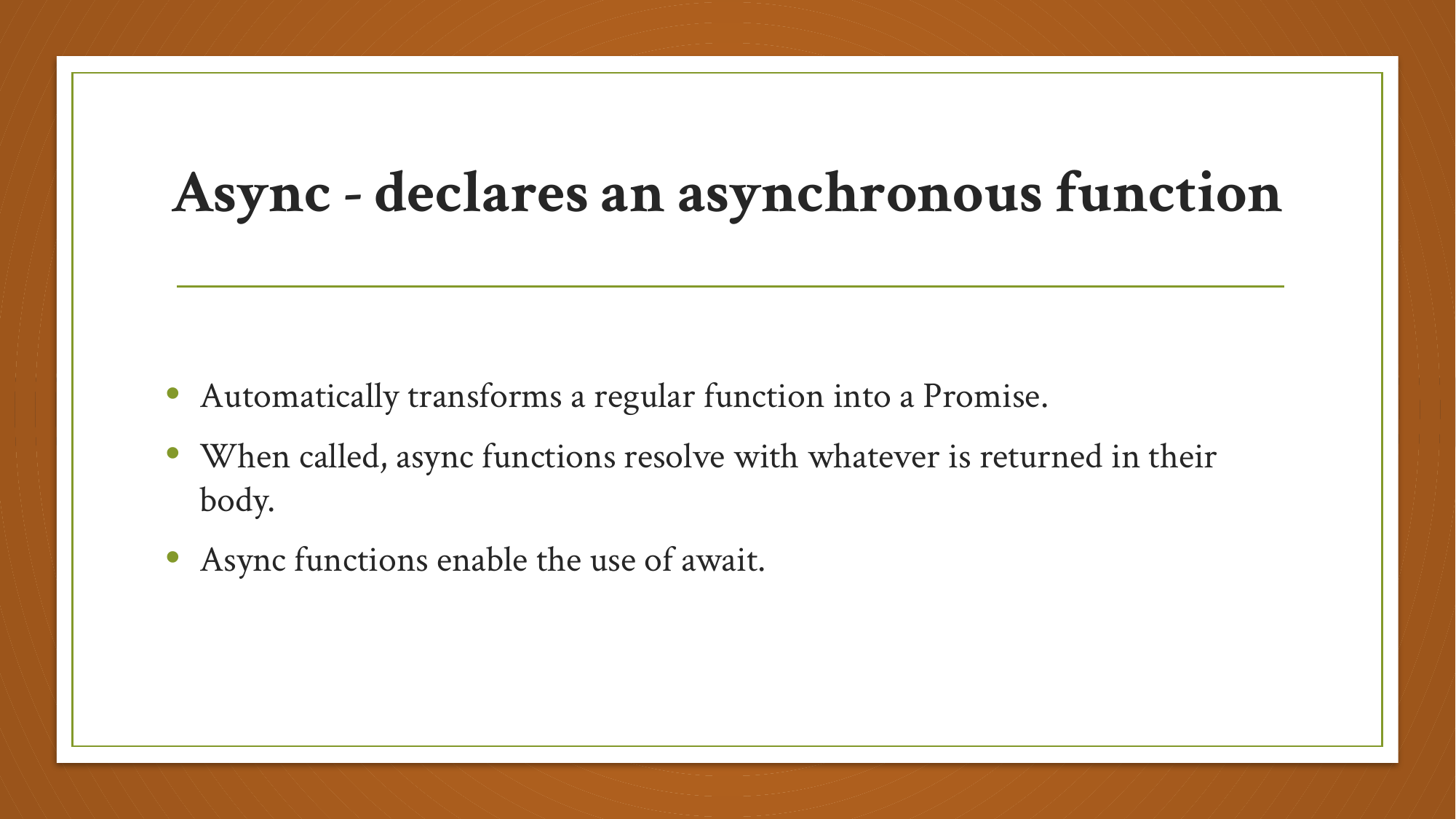

# Async - declares an asynchronous function

Automatically transforms a regular function into a Promise.
When called, async functions resolve with whatever is returned in their body.
Async functions enable the use of await.